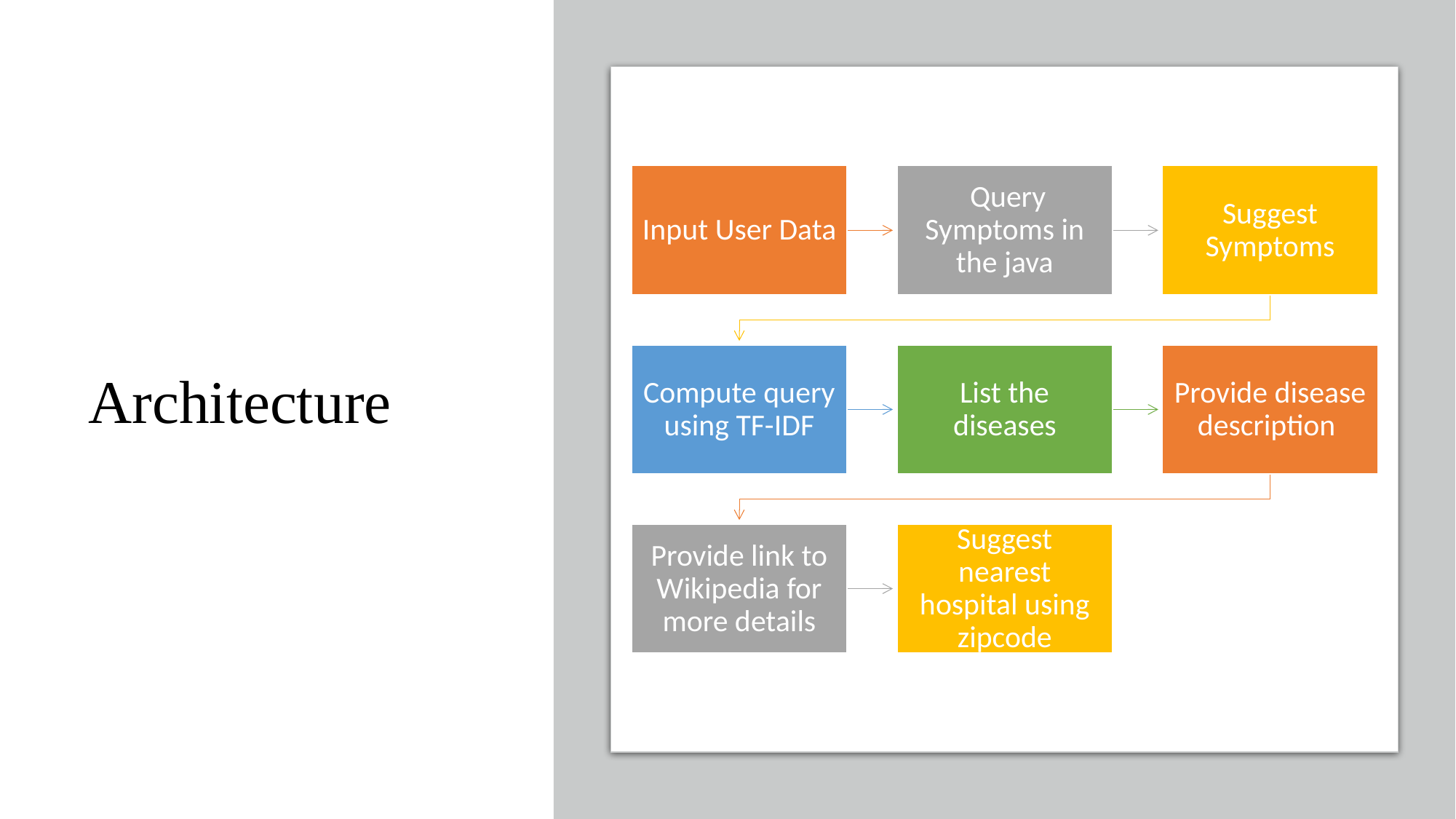

# Architecture

Input User Data

 Query Symptoms in the java

Suggest Symptoms

Compute query using TF-IDF

List the diseases

Provide disease description

Provide link to Wikipedia for more details
Suggest nearest hospital using zipcode